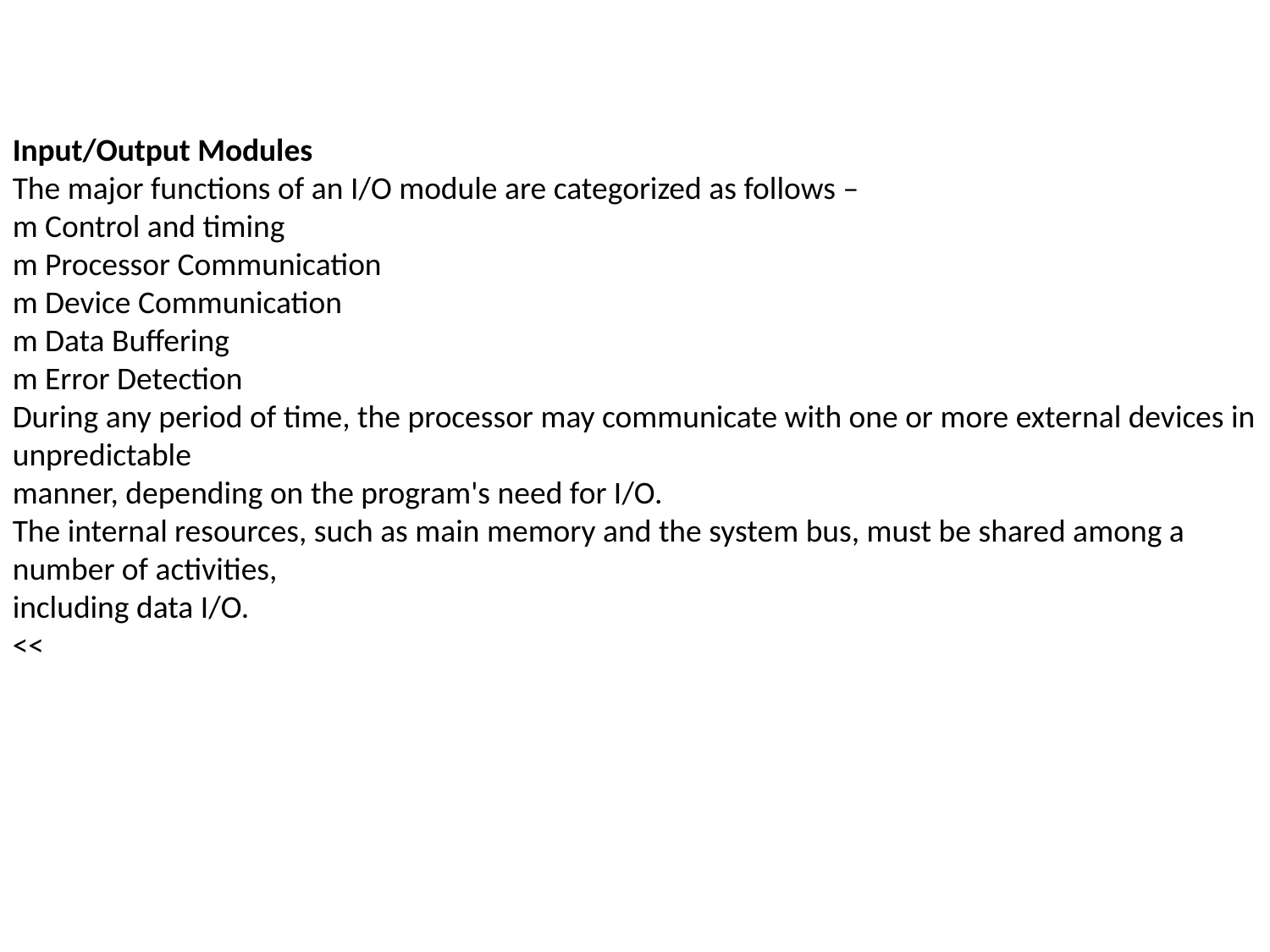

Input/Output Modules
The major functions of an I/O module are categorized as follows –
m Control and timing
m Processor Communication
m Device Communication
m Data Buffering
m Error Detection
During any period of time, the processor may communicate with one or more external devices in unpredictable
manner, depending on the program's need for I/O.
The internal resources, such as main memory and the system bus, must be shared among a number of activities,
including data I/O.
<<